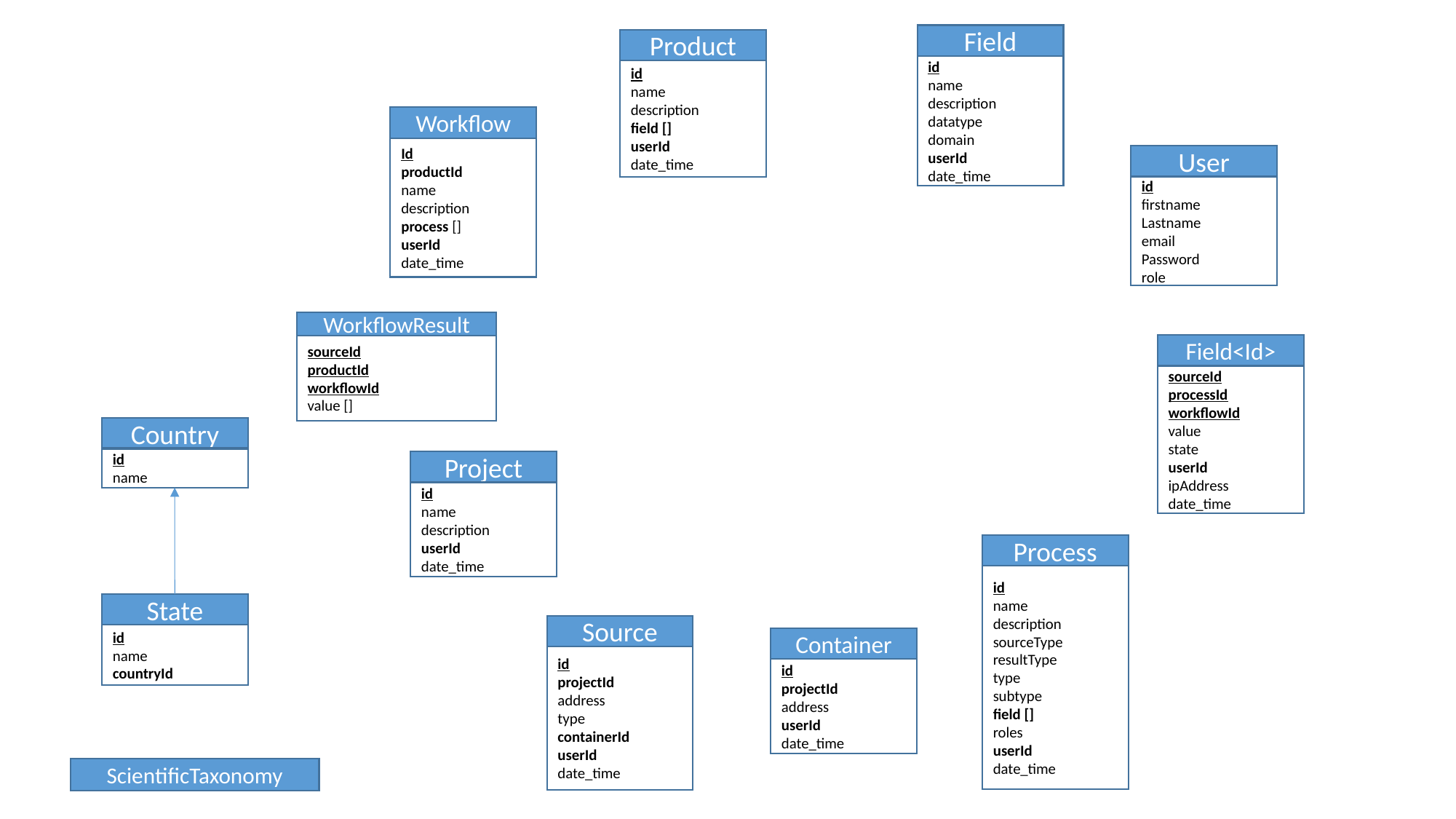

Field
Product
id
name
description
datatype
domain
userId
date_time
id
name
description
field []
userId
date_time
Workflow
Id
productId
name
description
process []
userId
date_time
User
id
firstname
Lastname
email
Password
role
WorkflowResult
Field<Id>
sourceId
productId
workflowId
value []
sourceId
processId
workflowId
value
state
userId
ipAddress
date_time
Country
id
name
Project
id
name
description
userId
date_time

Process
id
name
description
sourceType
resultType
type
subtype
field []
roles
userId
date_time
State
Source
id
name
countryId
Container
id
projectId
address
type
containerId
userId
date_time
id
projectId
address
userId
date_time
ScientificTaxonomy